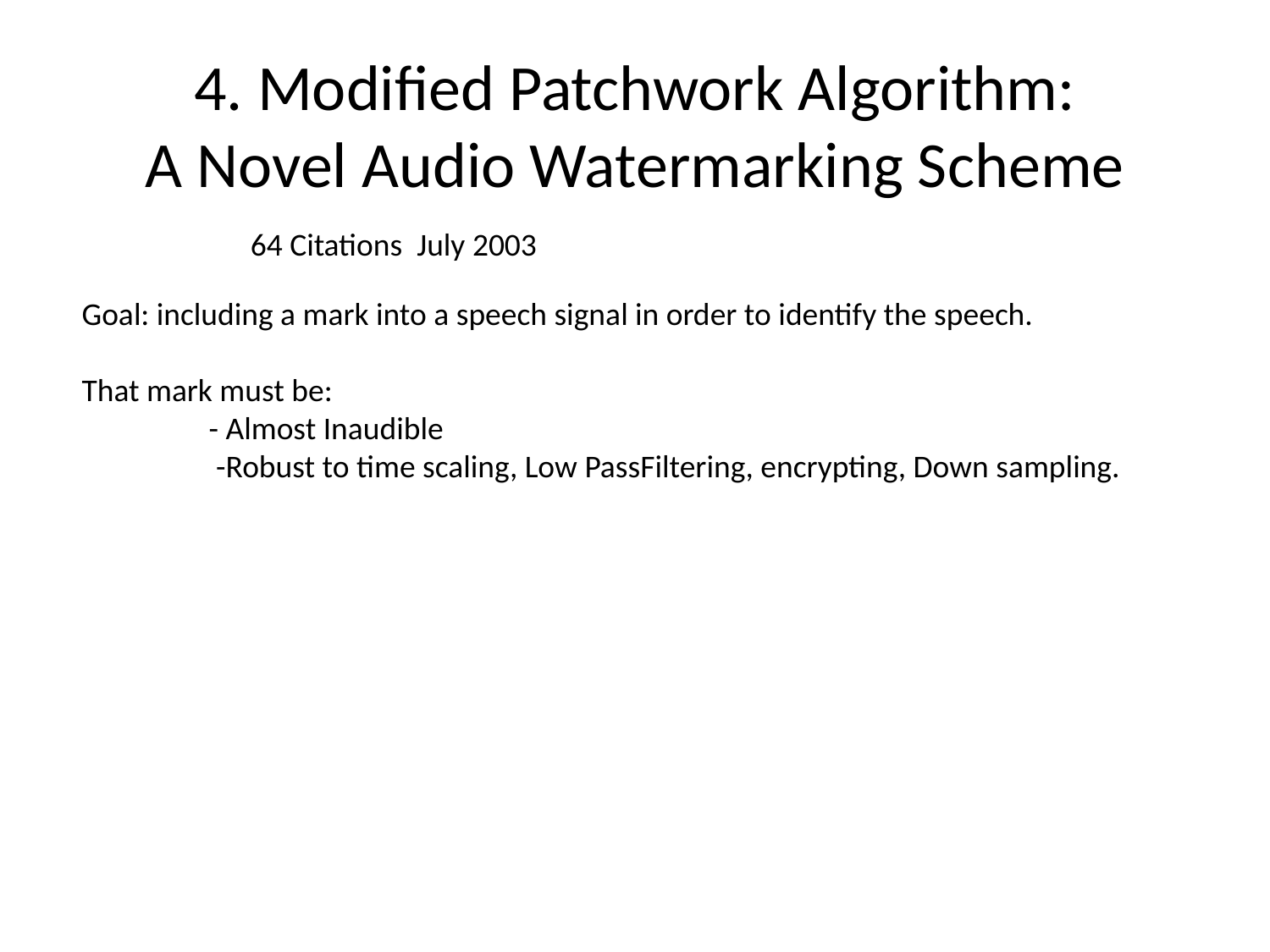

# 4. Modified Patchwork Algorithm: A Novel Audio Watermarking Scheme
64 Citations  July 2003
Goal: including a mark into a speech signal in order to identify the speech.

That mark must be:
	- Almost Inaudible
	 -Robust to time scaling, Low PassFiltering, encrypting, Down sampling.